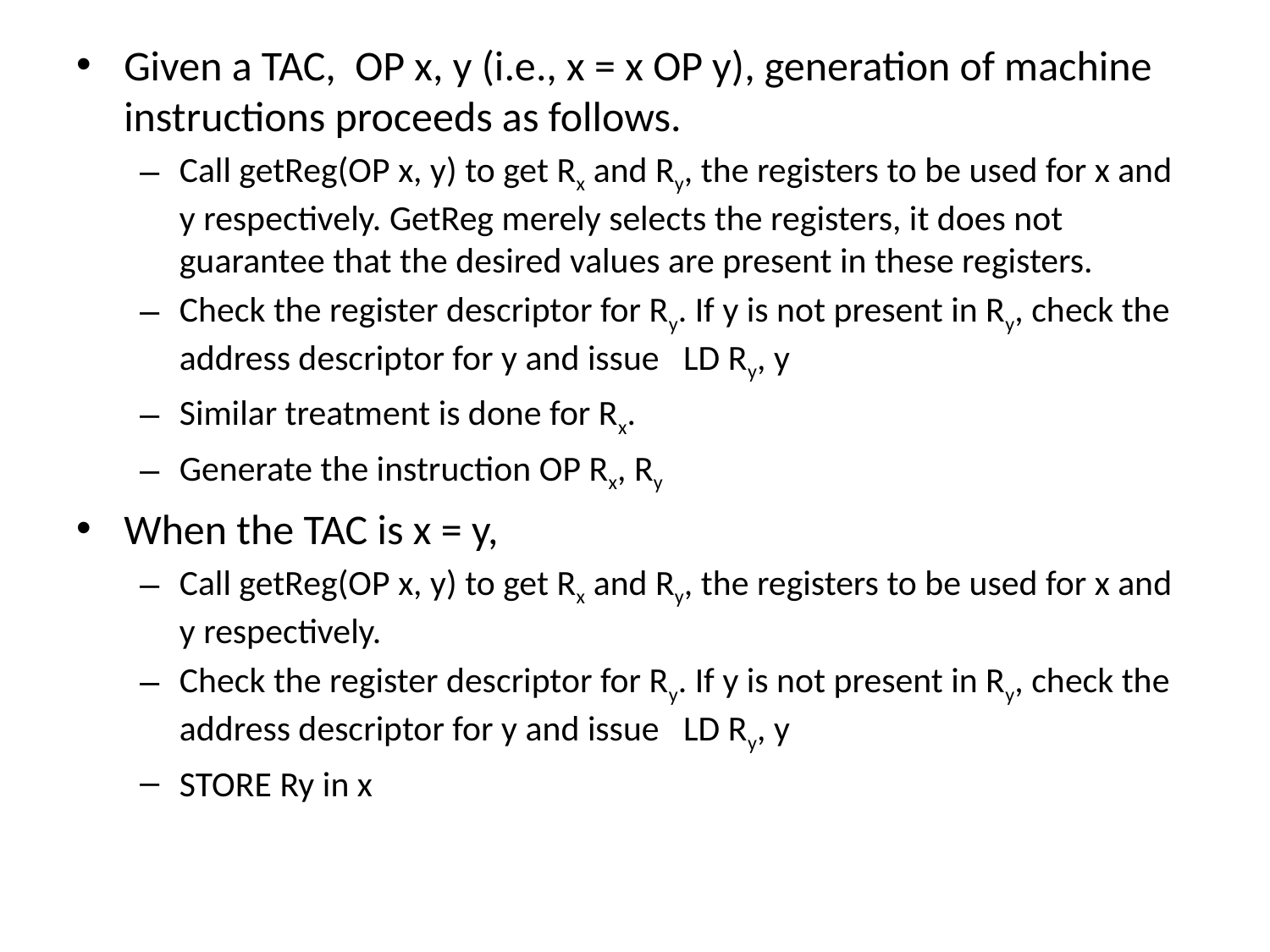

Given a TAC,  OP x, y (i.e., x = x OP y), generation of machine instructions proceeds as follows.
Call getReg(OP x, y) to get Rx and Ry, the registers to be used for x and y respectively. GetReg merely selects the registers, it does not guarantee that the desired values are present in these registers.
Check the register descriptor for Ry. If y is not present in Ry, check the address descriptor for y and issue   LD Ry, y
Similar treatment is done for Rx.
Generate the instruction OP Rx, Ry
When the TAC is x = y,
Call getReg(OP x, y) to get Rx and Ry, the registers to be used for x and y respectively.
Check the register descriptor for Ry. If y is not present in Ry, check the address descriptor for y and issue   LD Ry, y
STORE Ry in x